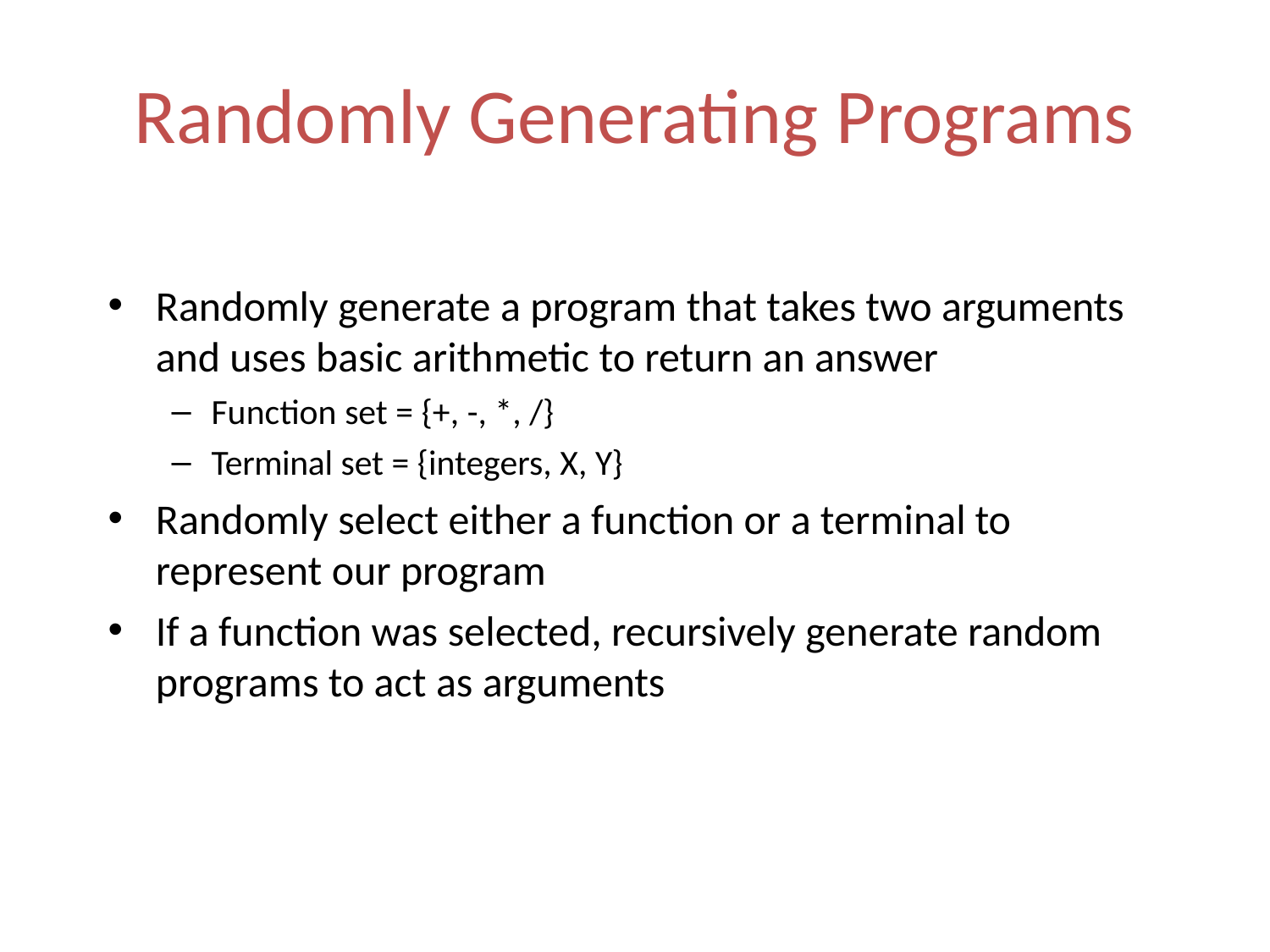

# Randomly Generating Programs
Randomly generate a program that takes two arguments and uses basic arithmetic to return an answer
Function set = {+, -, *, /}
Terminal set = {integers, X, Y}
Randomly select either a function or a terminal to represent our program
If a function was selected, recursively generate random programs to act as arguments